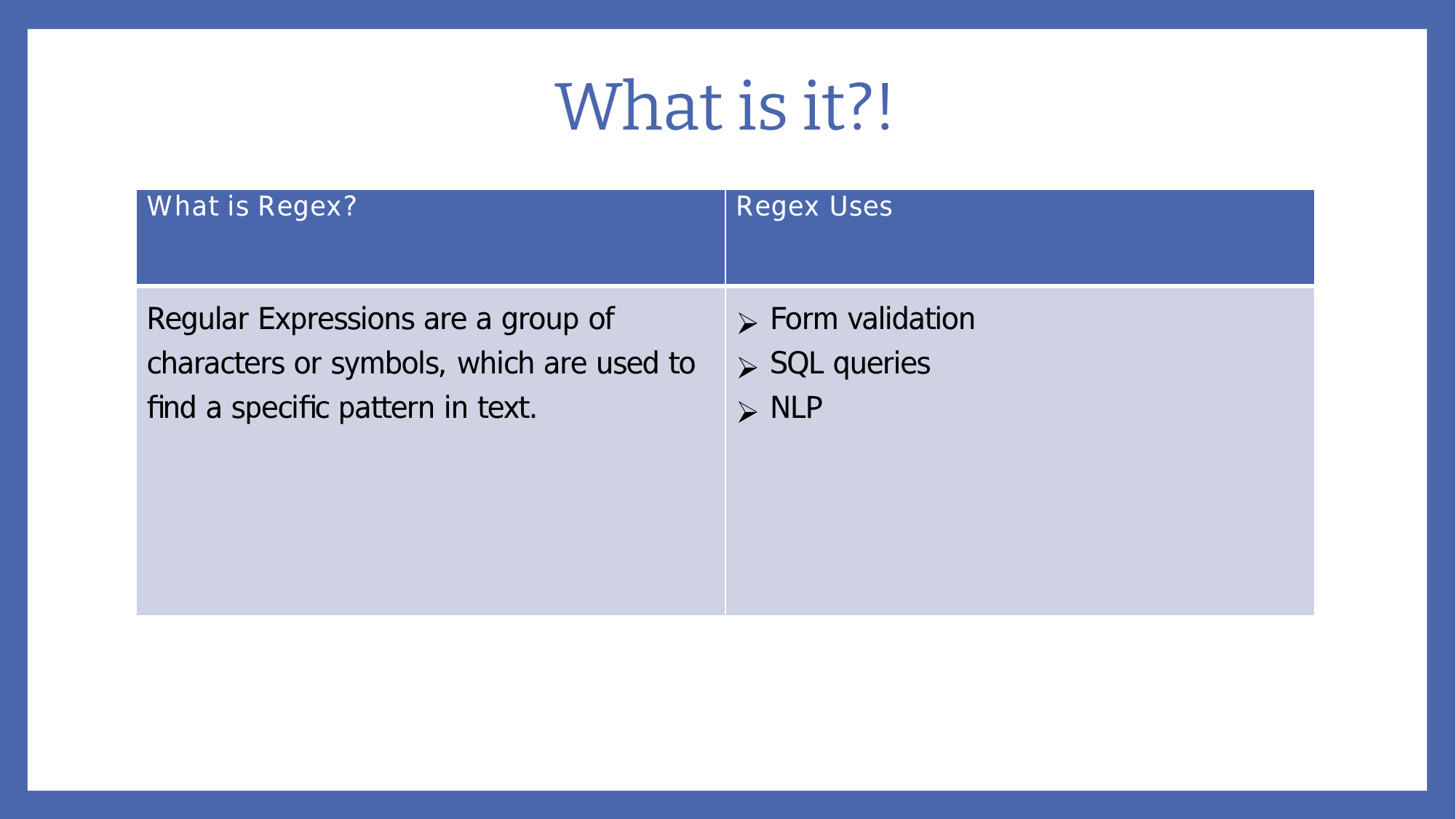

# What is it?!
| What is Regex? | Regex Uses |
| --- | --- |
| Regular Expressions are a group of characters or symbols, which are used to find a specific pattern in text. | Form validation SQL queries NLP |